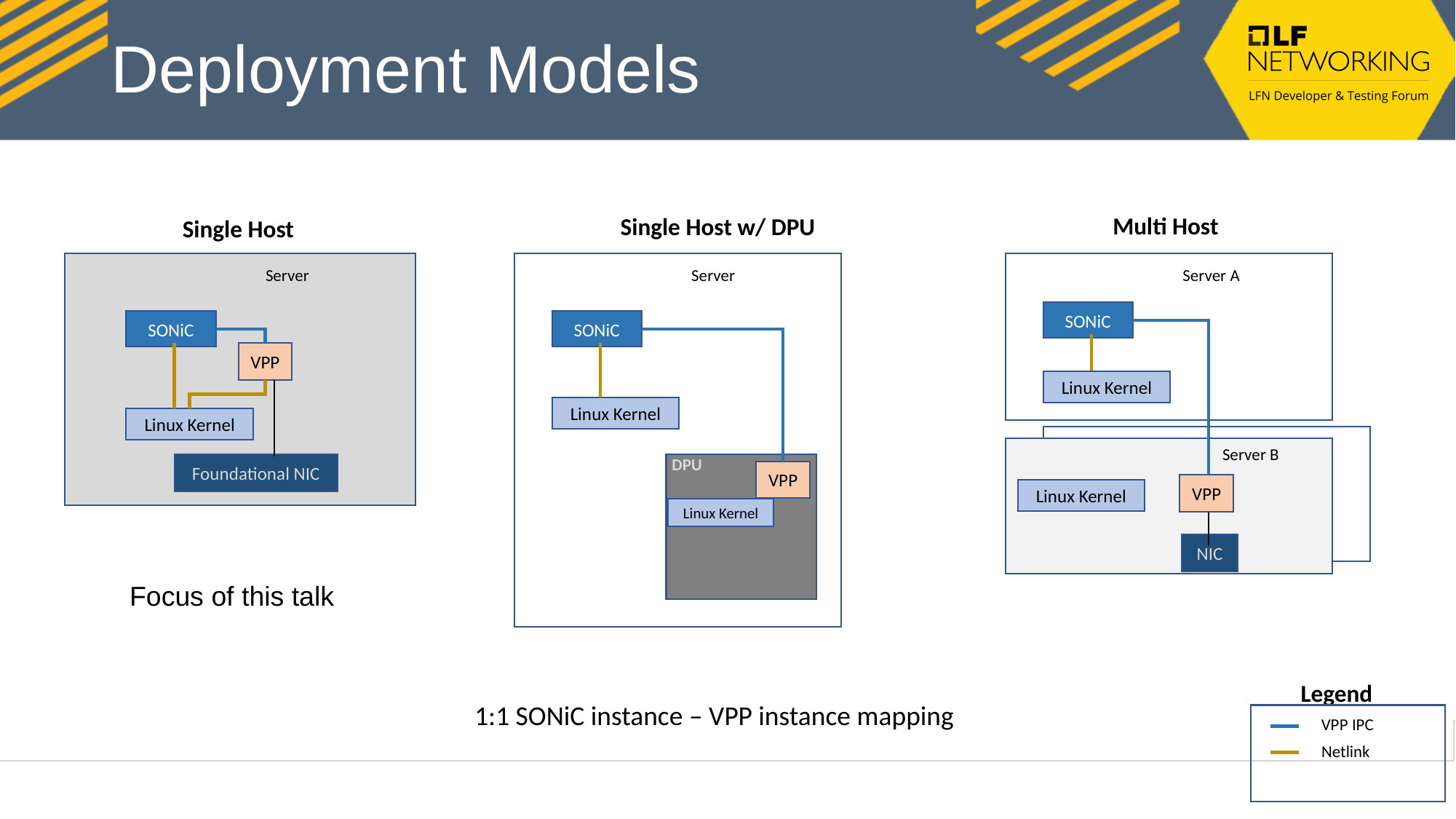

# Deployment Models
Multi Host
Single Host w/ DPU
Single Host

Server
Server A
Server
SONiC
SONiC
SONiC
VPP
Linux Kernel
Linux Kernel
Linux Kernel

Server B

DPU

Foundational NIC
VPP
VPP
VPP
Linux Kernel
Linux Kernel
NIC
Focus of this talk
Legend
1:1 SONiC instance – VPP instance mapping

VPP IPC
Netlink